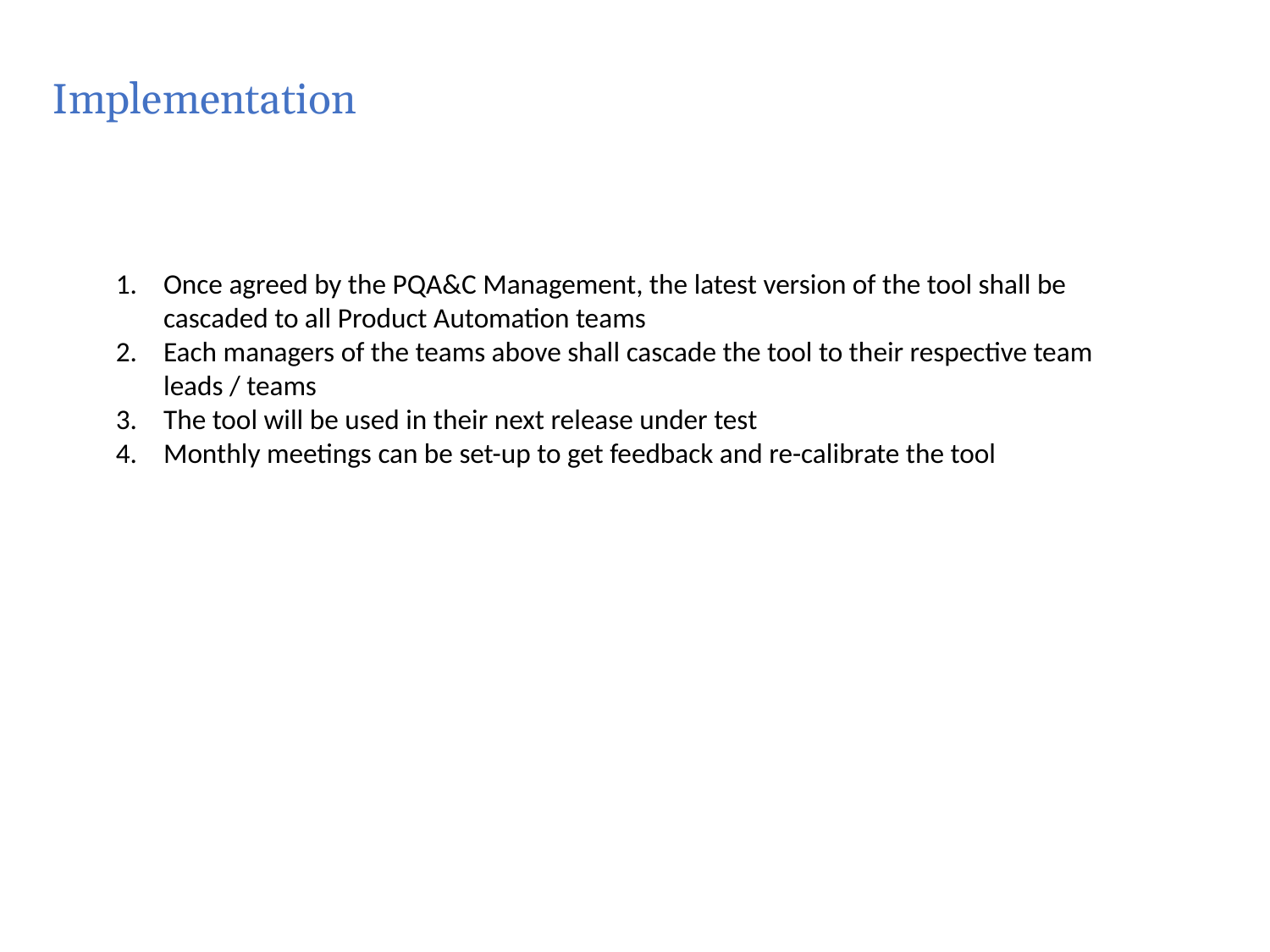

# Implementation
Once agreed by the PQA&C Management, the latest version of the tool shall be cascaded to all Product Automation teams
Each managers of the teams above shall cascade the tool to their respective team leads / teams
The tool will be used in their next release under test
Monthly meetings can be set-up to get feedback and re-calibrate the tool